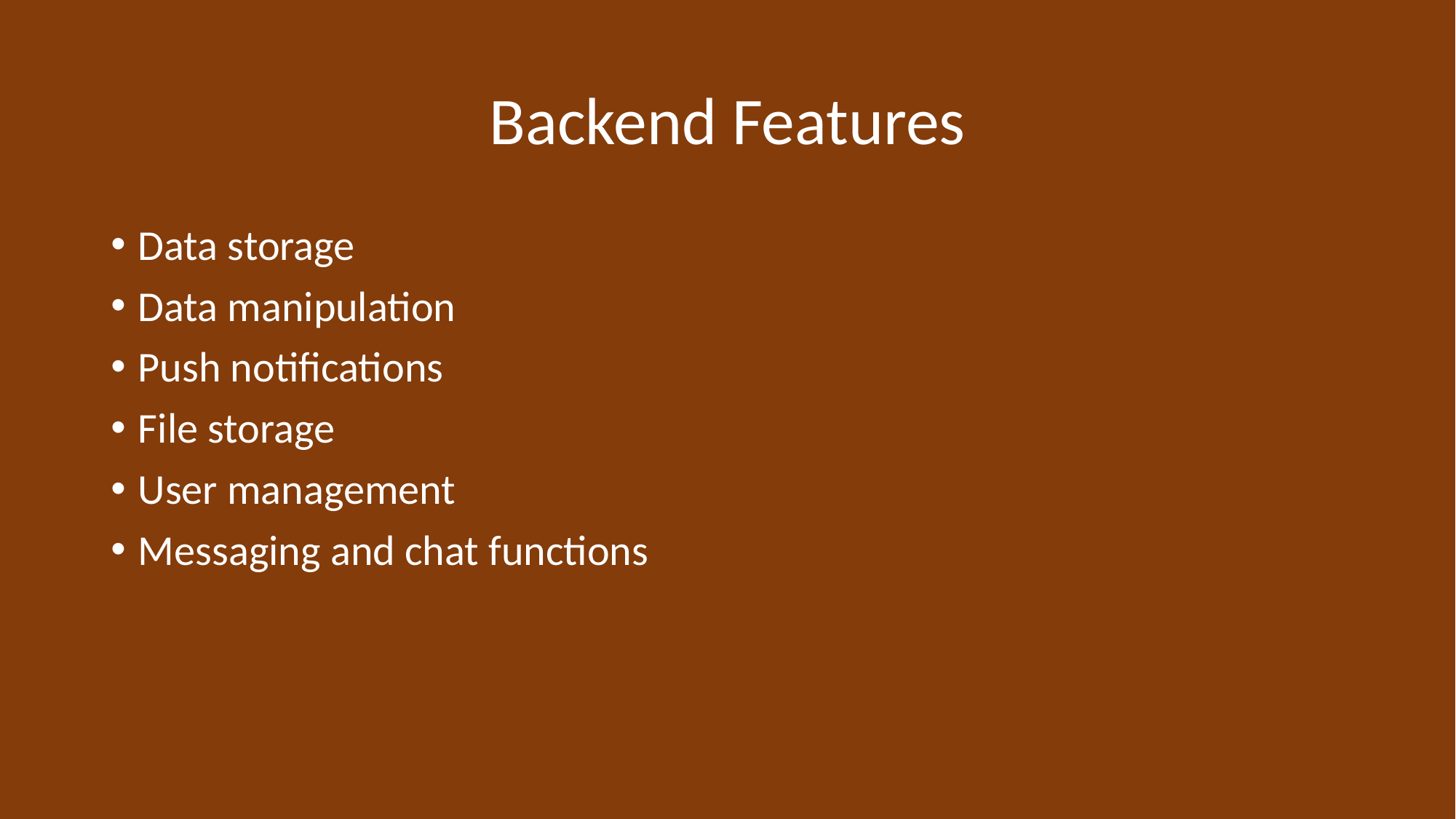

# Backend Features
Data storage
Data manipulation
Push notifications
File storage
User management
Messaging and chat functions